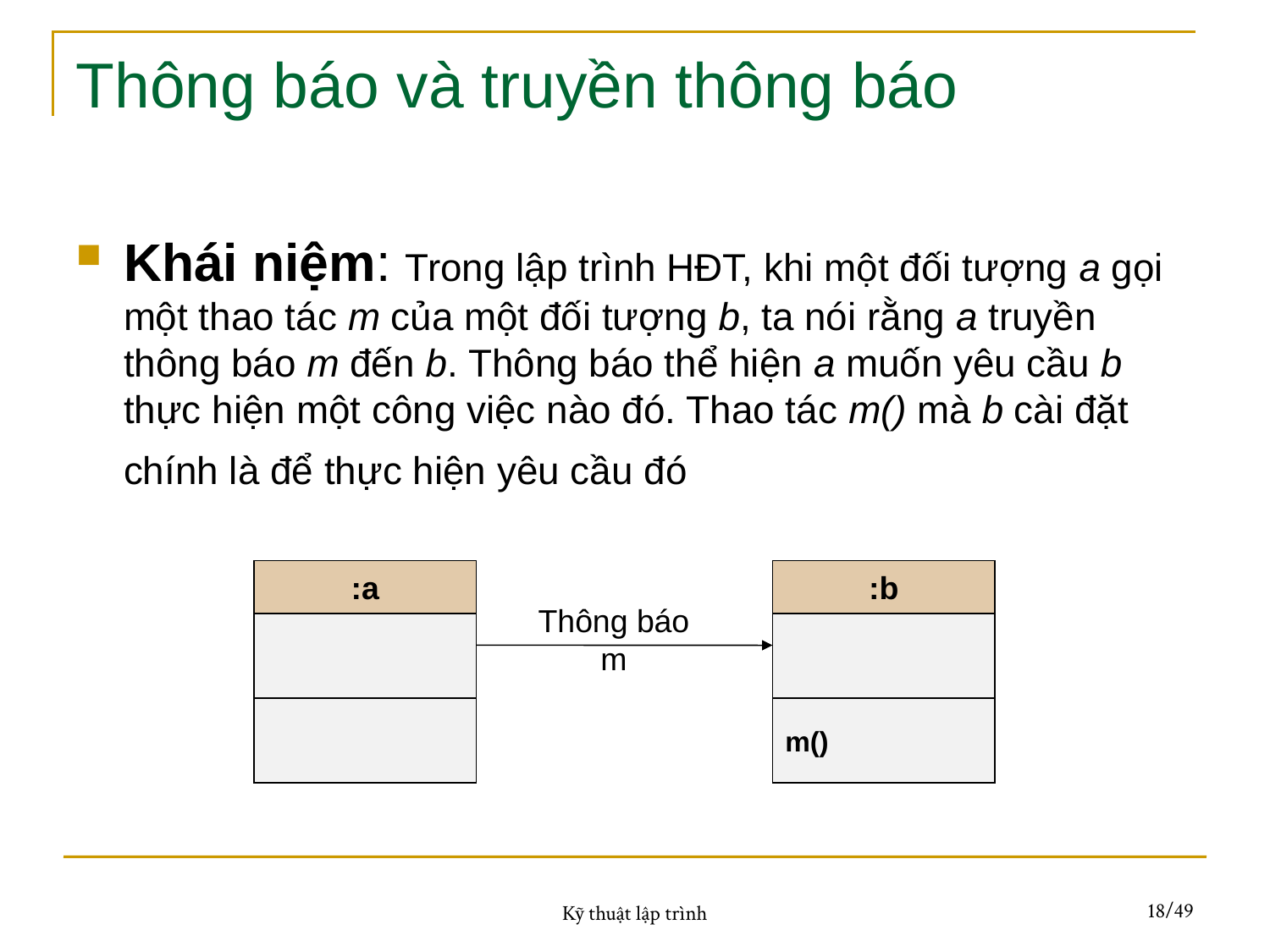

Thông báo và truyền thông báo
Khái niệm: Trong lập trình HĐT, khi một đối tượng a gọi một thao tác m của một đối tượng b, ta nói rằng a truyền thông báo m đến b. Thông báo thể hiện a muốn yêu cầu b thực hiện một công việc nào đó. Thao tác m() mà b cài đặt chính là để thực hiện yêu cầu đó
:a
:b
Thông báo m

m()
18/49
Kỹ thuật lập trình